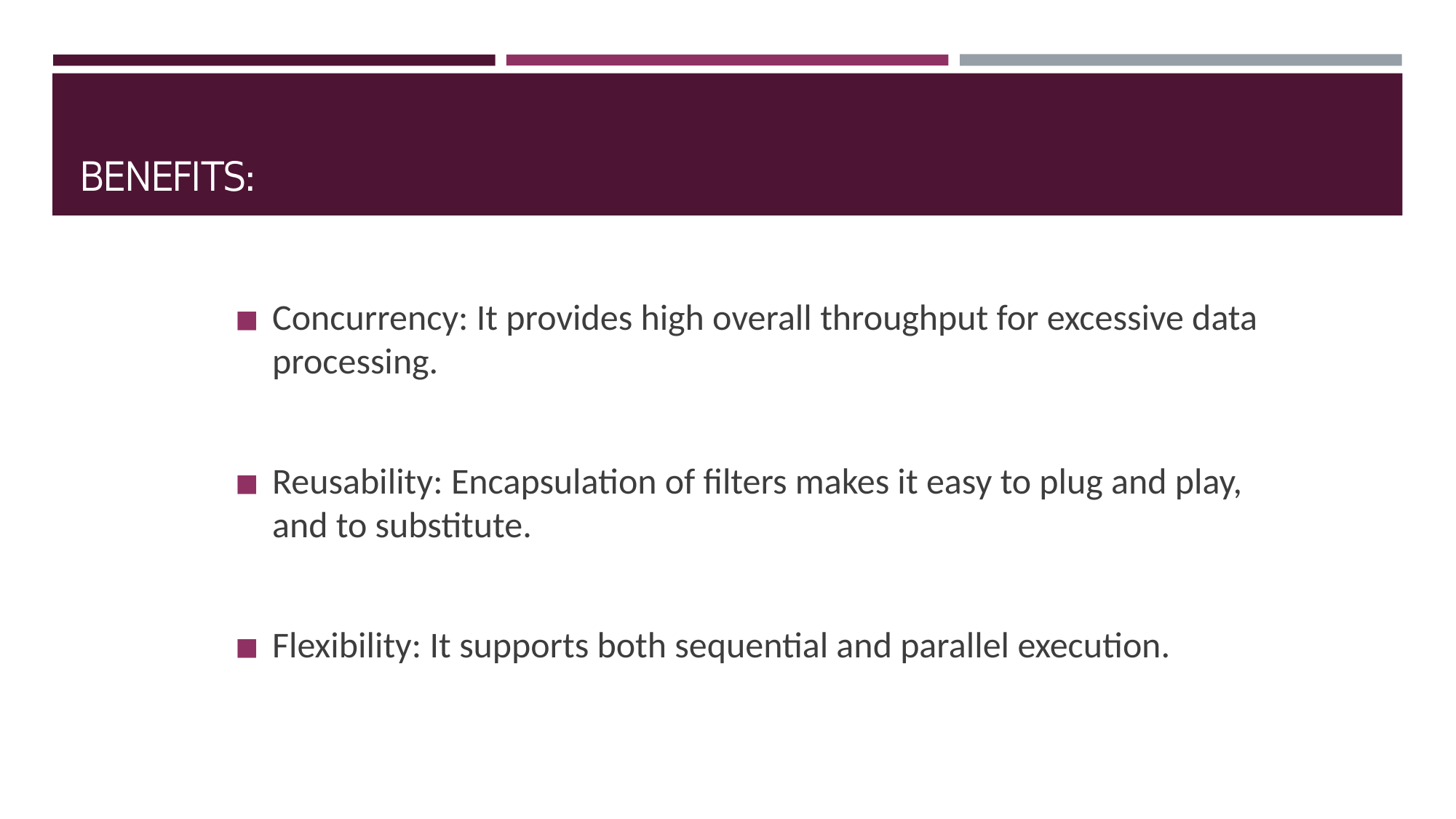

# BENEFITS:
Concurrency: It provides high overall throughput for excessive data processing.

Reusability: Encapsulation of filters makes it easy to plug and play, and to substitute.

Flexibility: It supports both sequential and parallel execution.